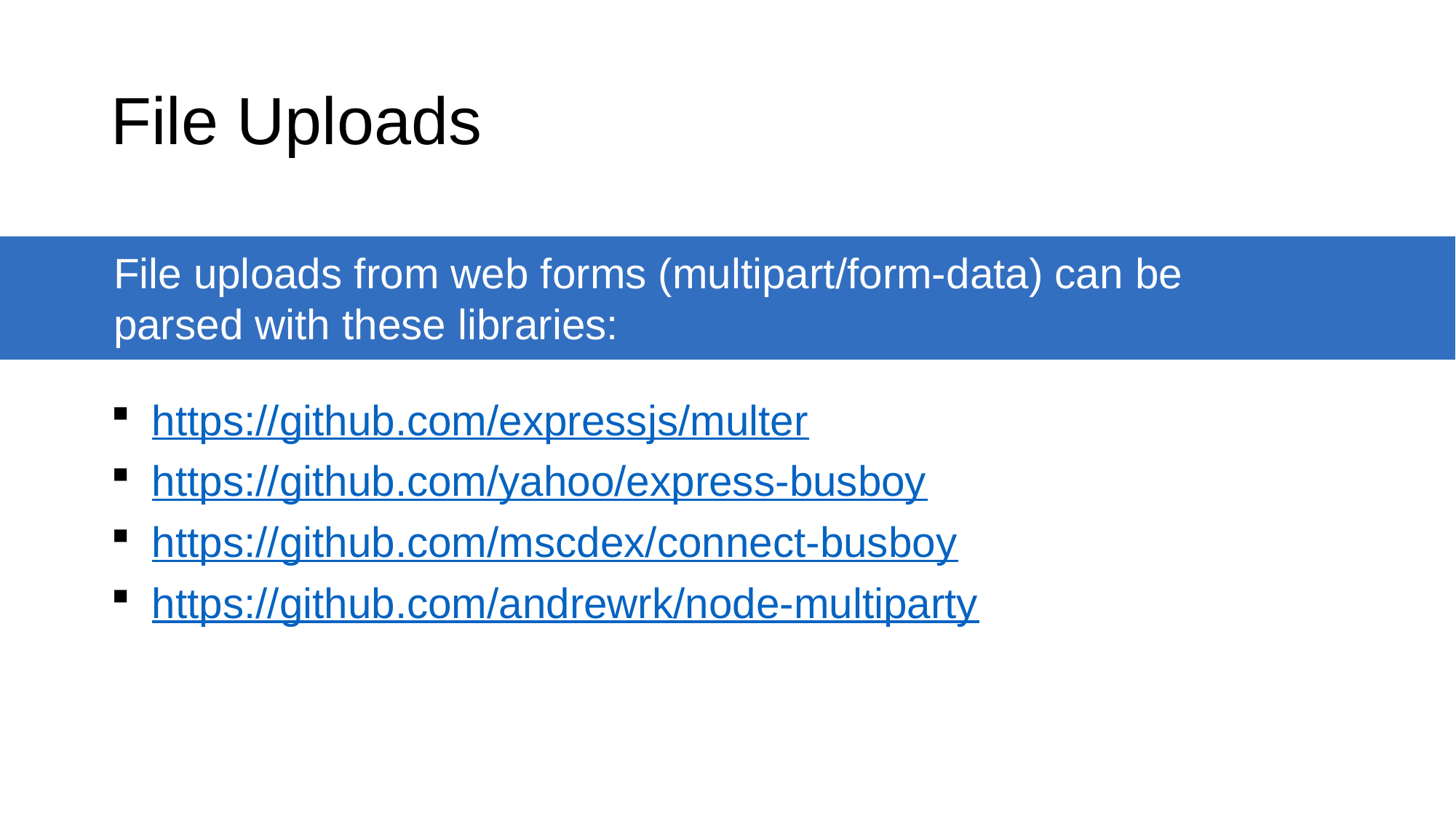

# File Uploads

File uploads from web forms (multipart/form-data) can be parsed with these libraries:
https://github.com/expressjs/multer
https://github.com/yahoo/express-busboy
https://github.com/mscdex/connect-busboy
https://github.com/andrewrk/node-multiparty